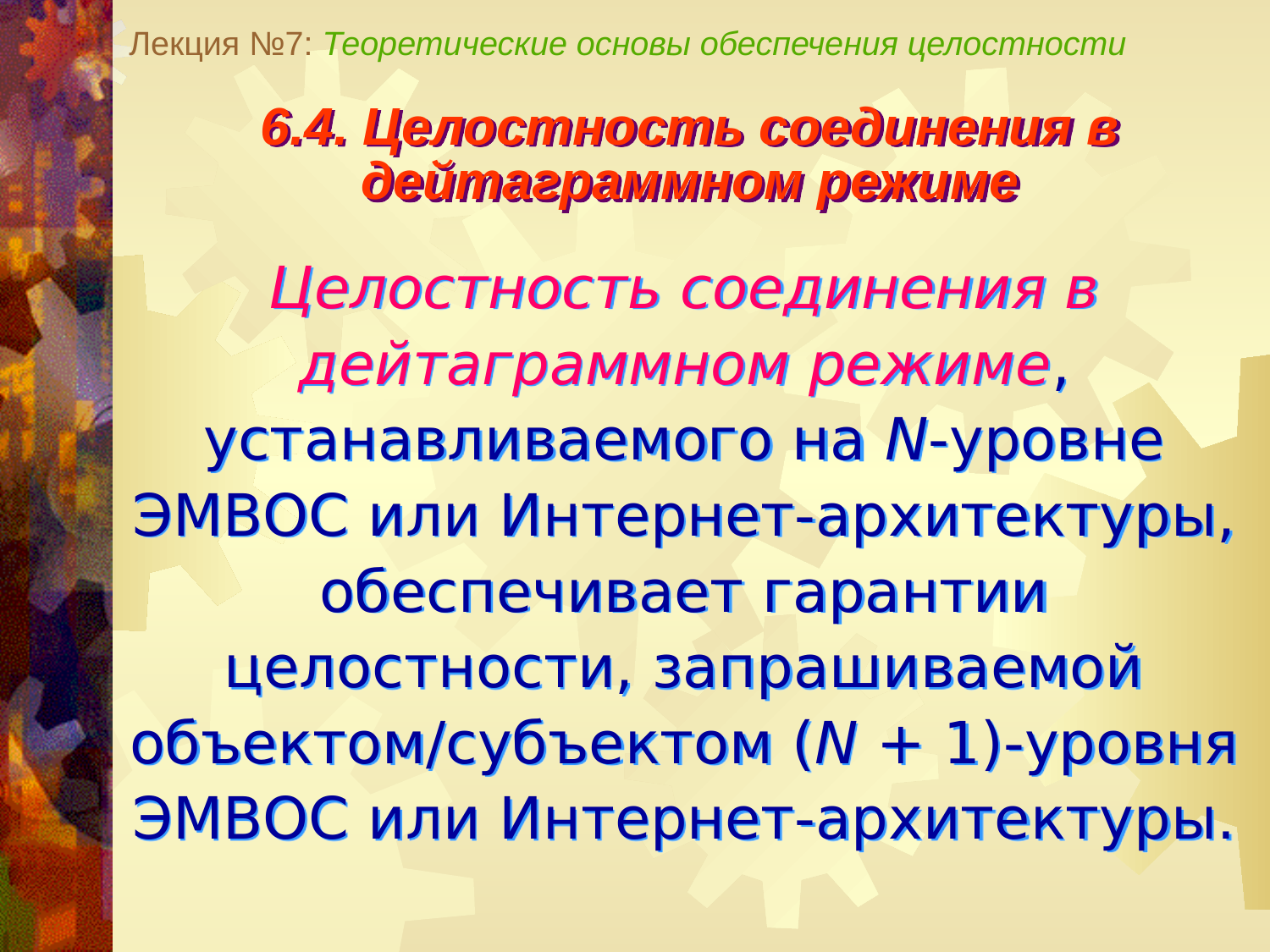

Лекция №7: Теоретические основы обеспечения целостности
6.4. Целостность соединения в дейтаграммном режиме
Целостность соединения в дейтаграммном режиме, устанавливаемого на N-уровне ЭМВОС или Интернет-архитектуры, обеспечивает гарантии целостности, запрашиваемой объектом/субъектом (N + 1)-уровня ЭМВОС или Интернет-архитектуры.